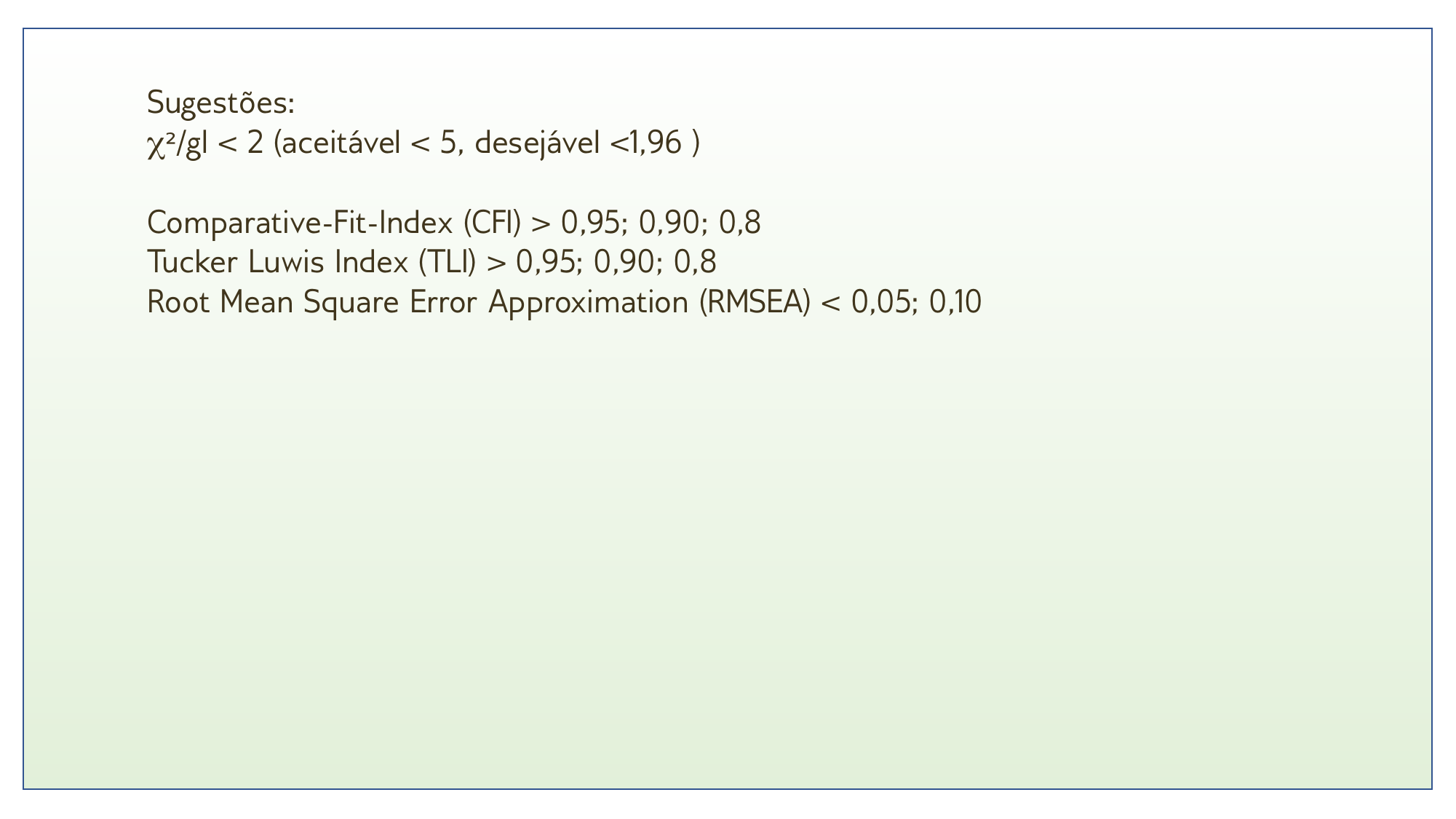

Sugestões:
χ²/gl < 2 (aceitável < 5, desejável <1,96 )

Comparative-Fit-Index (CFI) > 0,95; 0,90; 0,8
Tucker Luwis Index (TLI) > 0,95; 0,90; 0,8
Root Mean Square Error Approximation (RMSEA) < 0,05; 0,10